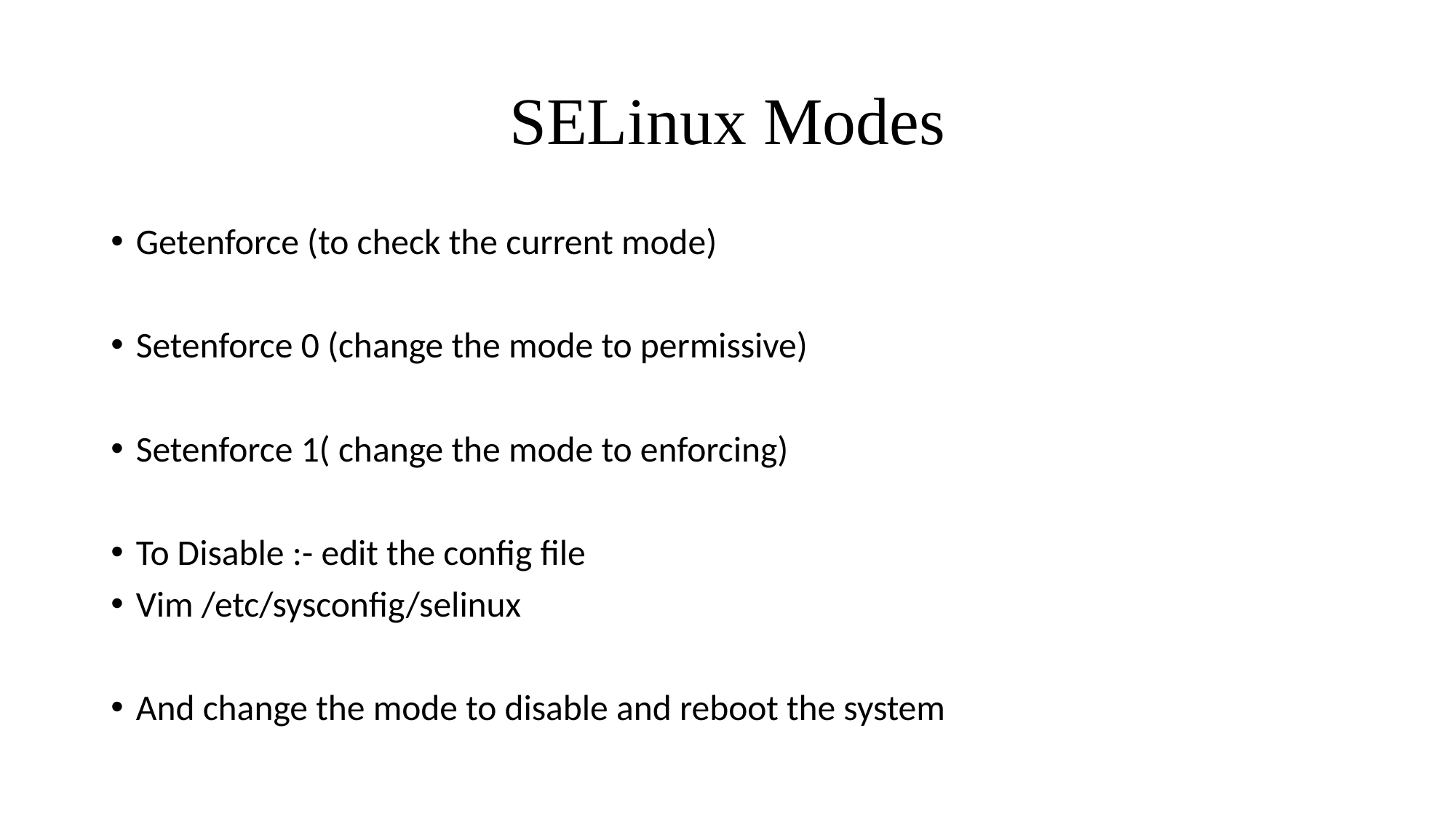

# SELinux Modes
Getenforce (to check the current mode)

Setenforce 0 (change the mode to permissive)

Setenforce 1( change the mode to enforcing)

To Disable :- edit the config file
Vim /etc/sysconfig/selinux

And change the mode to disable and reboot the system